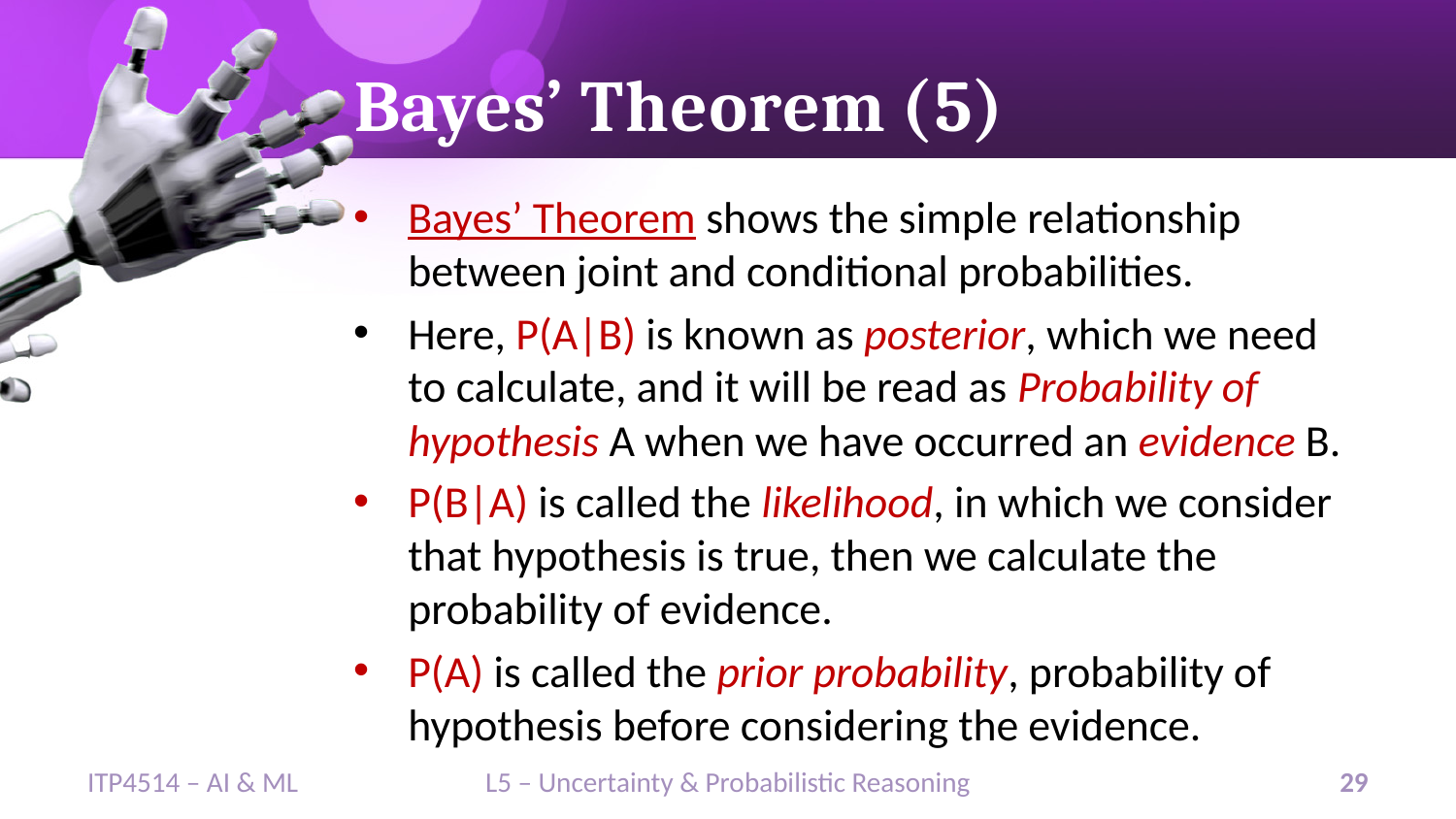

# Bayes’ Theorem (5)
Bayes’ Theorem shows the simple relationship between joint and conditional probabilities.
Here, P(A|B) is known as posterior, which we need to calculate, and it will be read as Probability of hypothesis A when we have occurred an evidence B.
P(B|A) is called the likelihood, in which we consider that hypothesis is true, then we calculate the probability of evidence.
P(A) is called the prior probability, probability of hypothesis before considering the evidence.
ITP4514 – AI & ML
L5 – Uncertainty & Probabilistic Reasoning
29